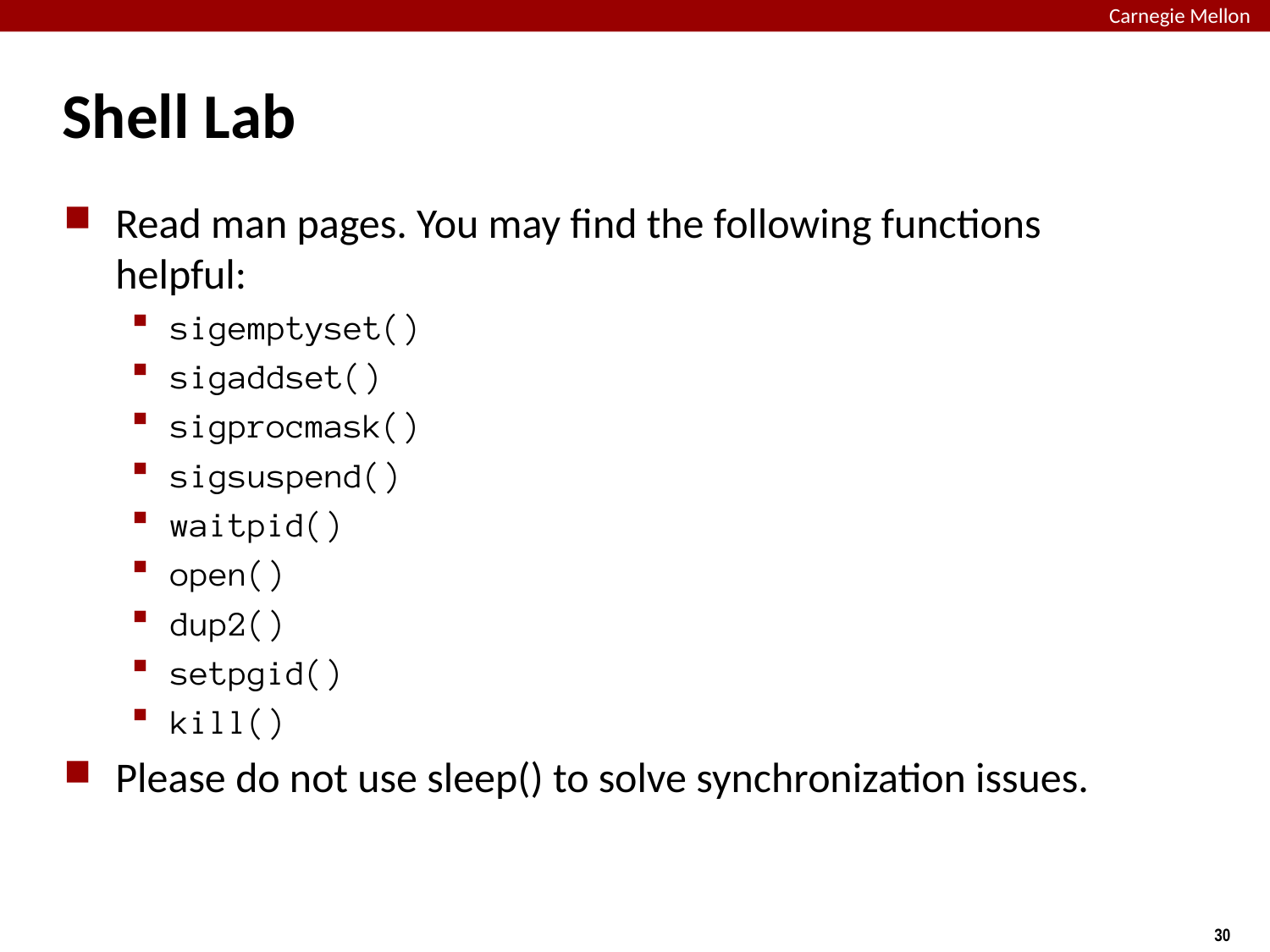

# Shell Lab
Read man pages. You may find the following functions helpful:
sigemptyset()
sigaddset()
sigprocmask()
sigsuspend()
waitpid()
open()
dup2()
setpgid()
kill()
Please do not use sleep() to solve synchronization issues.